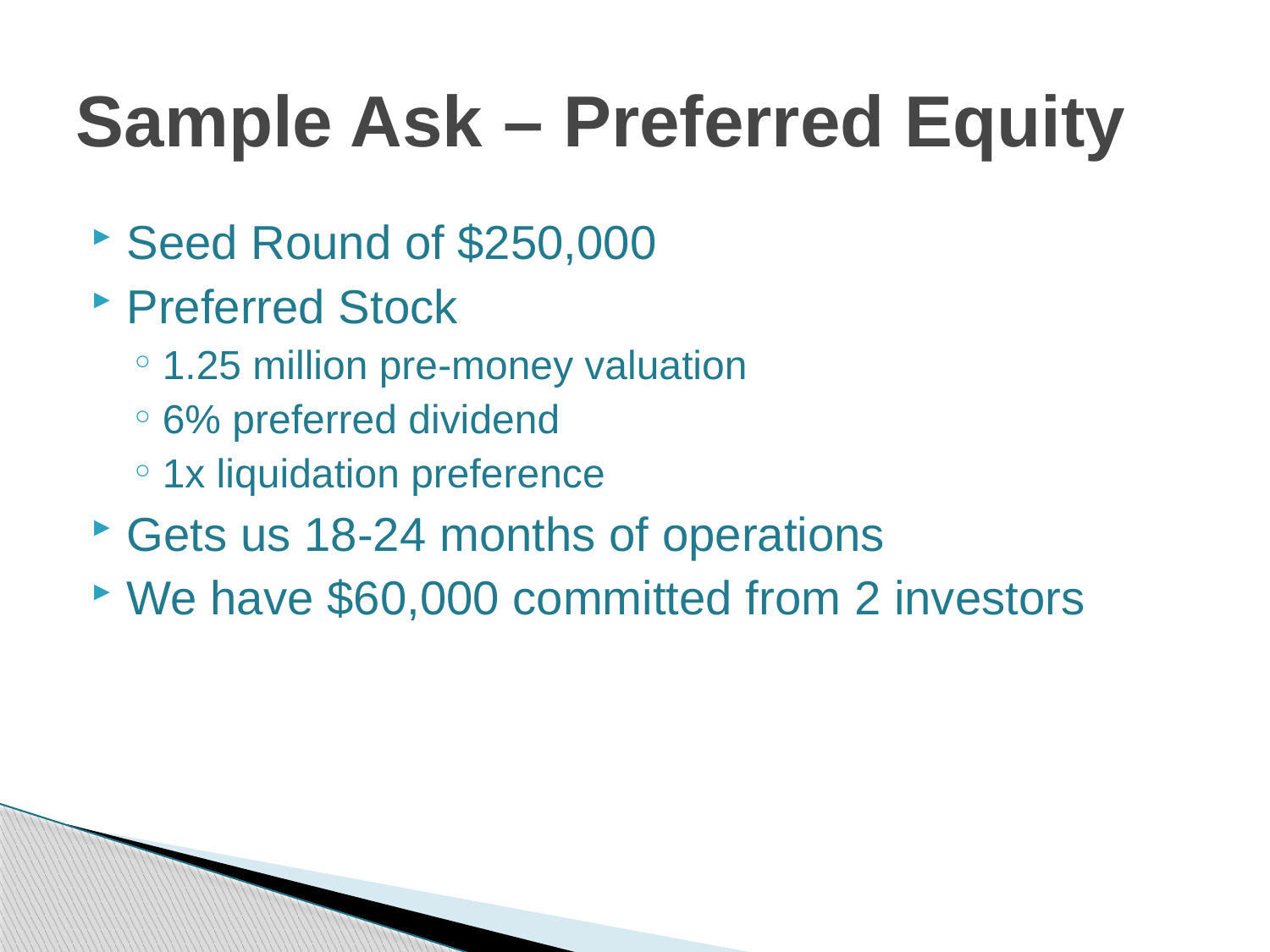

# Sample Ask – Preferred Equity
Seed Round of $250,000
Preferred Stock
1.25 million pre-money valuation
6% preferred dividend
1x liquidation preference
Gets us 18-24 months of operations
We have $60,000 committed from 2 investors